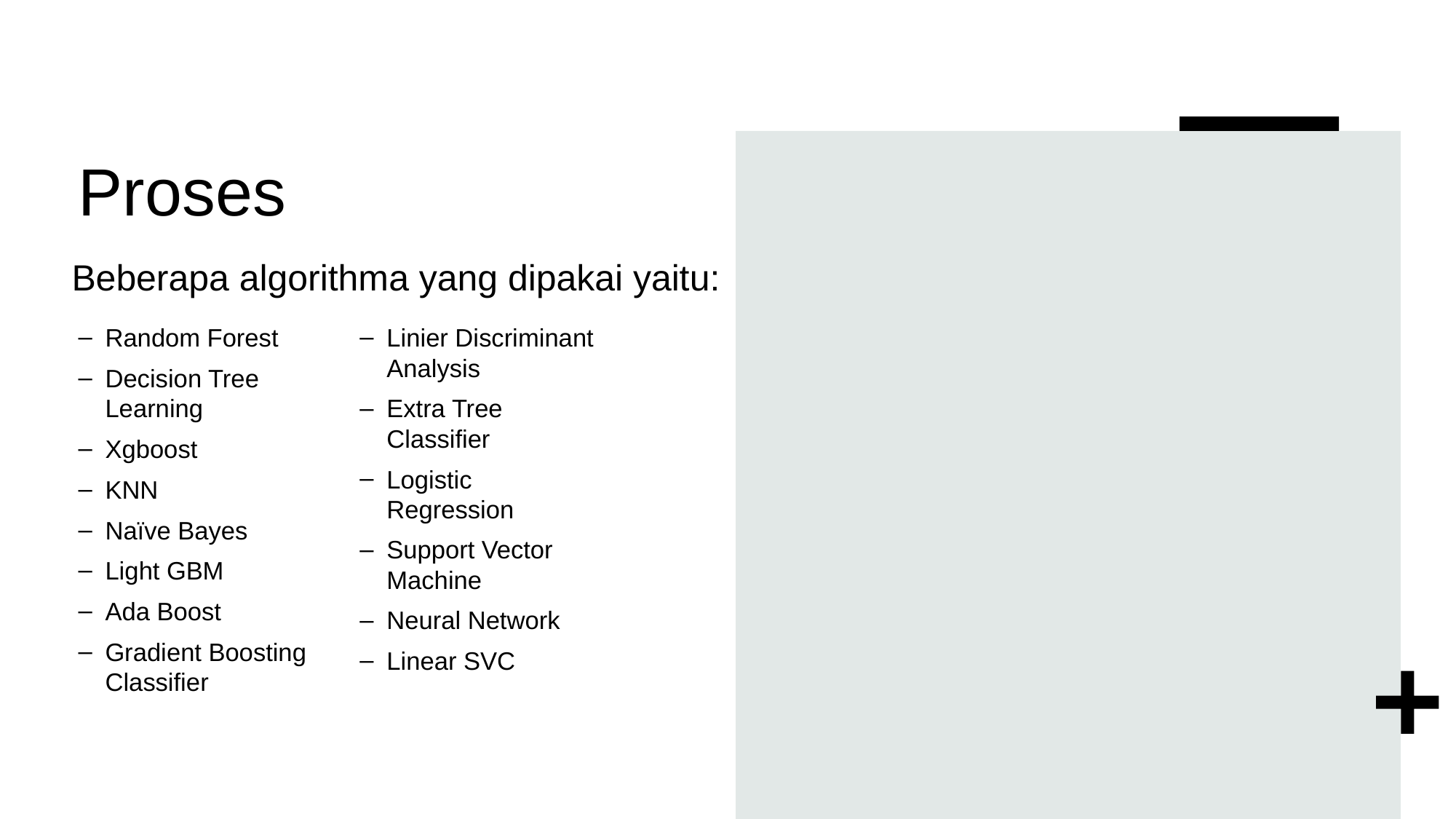

# Proses
Beberapa algorithma yang dipakai yaitu:
Linier Discriminant Analysis
Extra Tree Classifier
Logistic Regression
Support Vector Machine
Neural Network
Linear SVC
Random Forest
Decision Tree Learning
Xgboost
KNN
Naïve Bayes
Light GBM
Ada Boost
Gradient Boosting Classifier